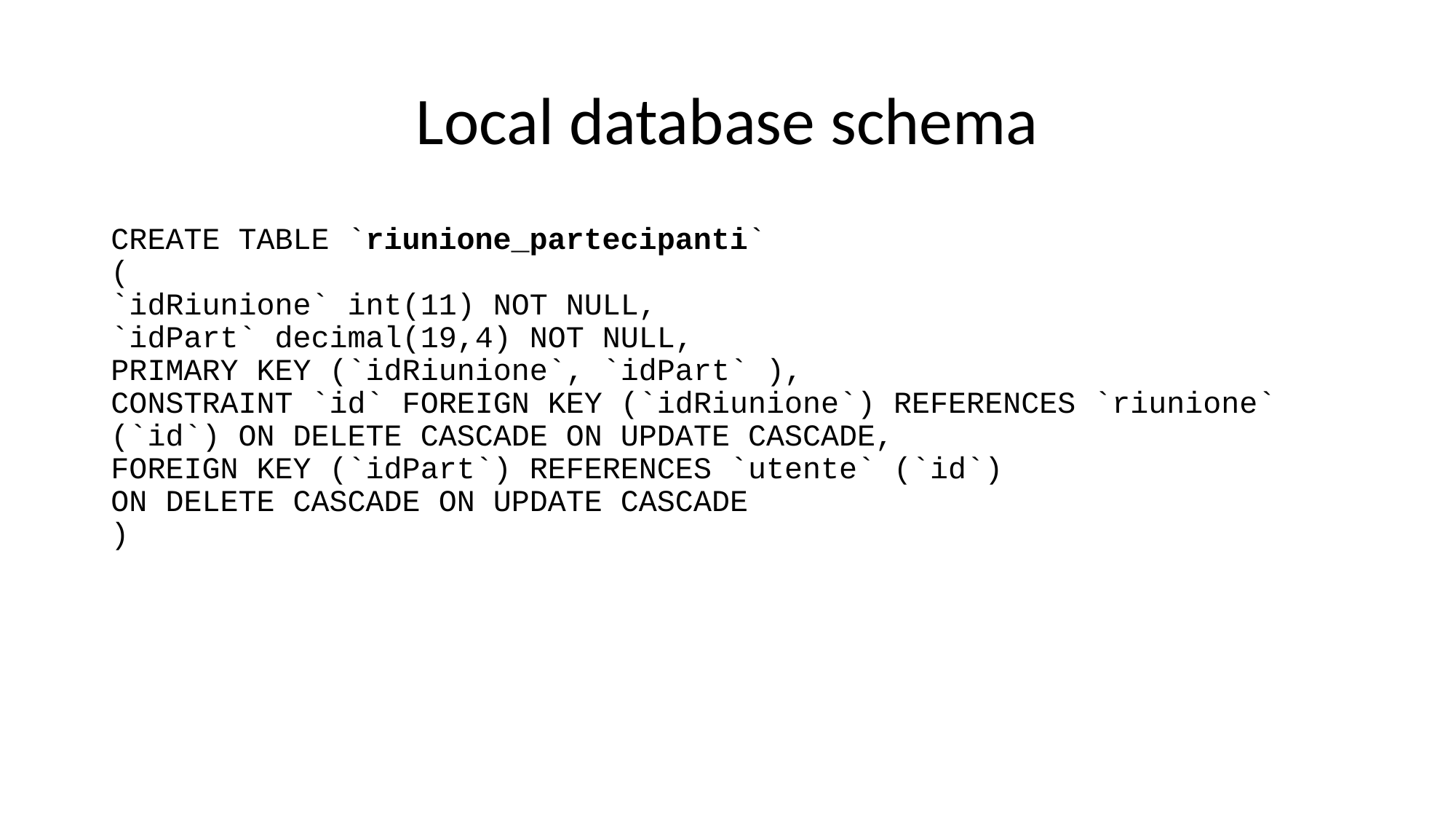

# Local database schema
CREATE TABLE `riunione_partecipanti`
(
`idRiunione` int(11) NOT NULL,
`idPart` decimal(19,4) NOT NULL,
PRIMARY KEY (`idRiunione`, `idPart` ),
CONSTRAINT `id` FOREIGN KEY (`idRiunione`) REFERENCES `riunione` (`id`) ON DELETE CASCADE ON UPDATE CASCADE,
FOREIGN KEY (`idPart`) REFERENCES `utente` (`id`)
ON DELETE CASCADE ON UPDATE CASCADE
)